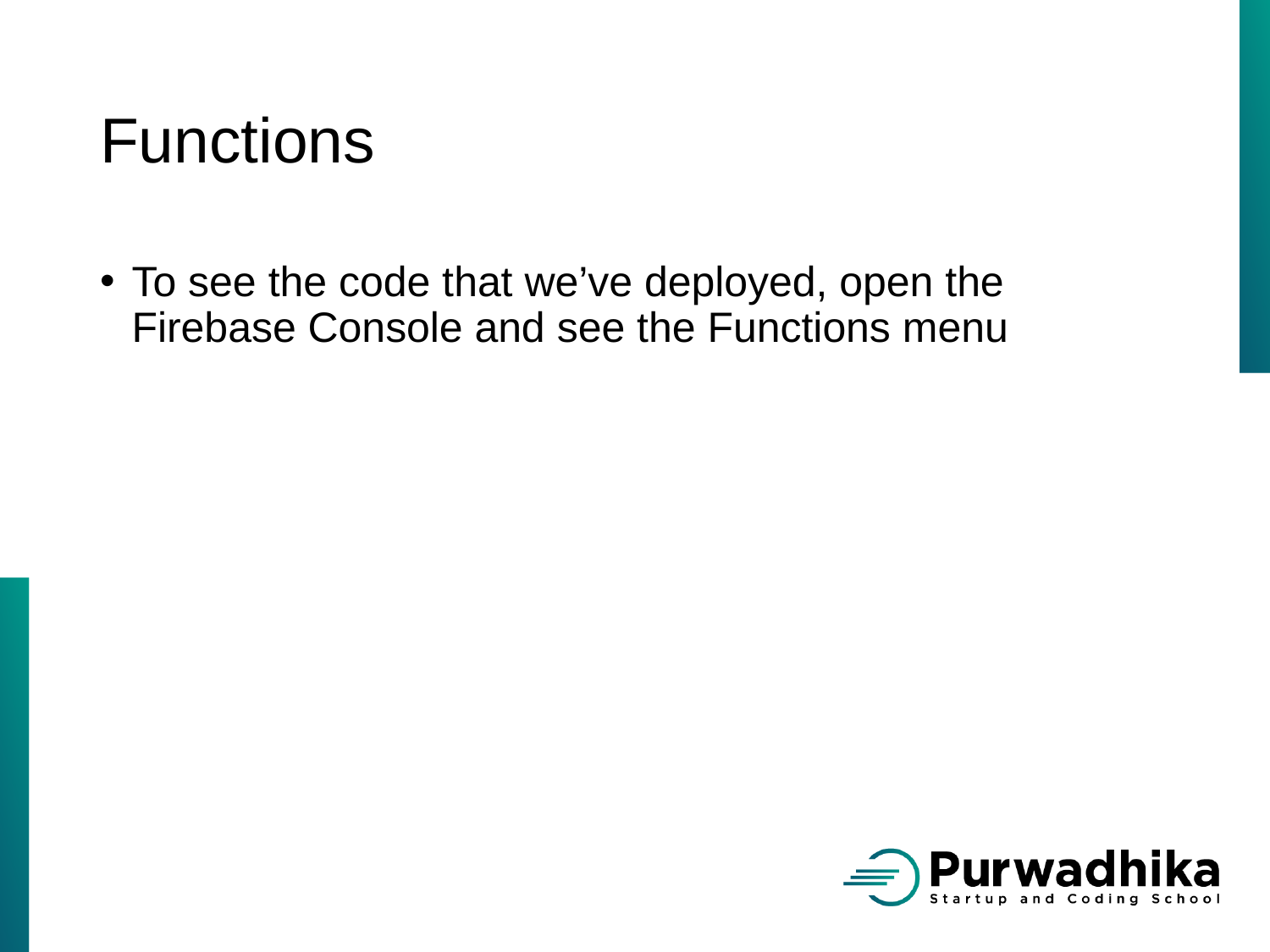

# Functions
To see the code that we’ve deployed, open the Firebase Console and see the Functions menu